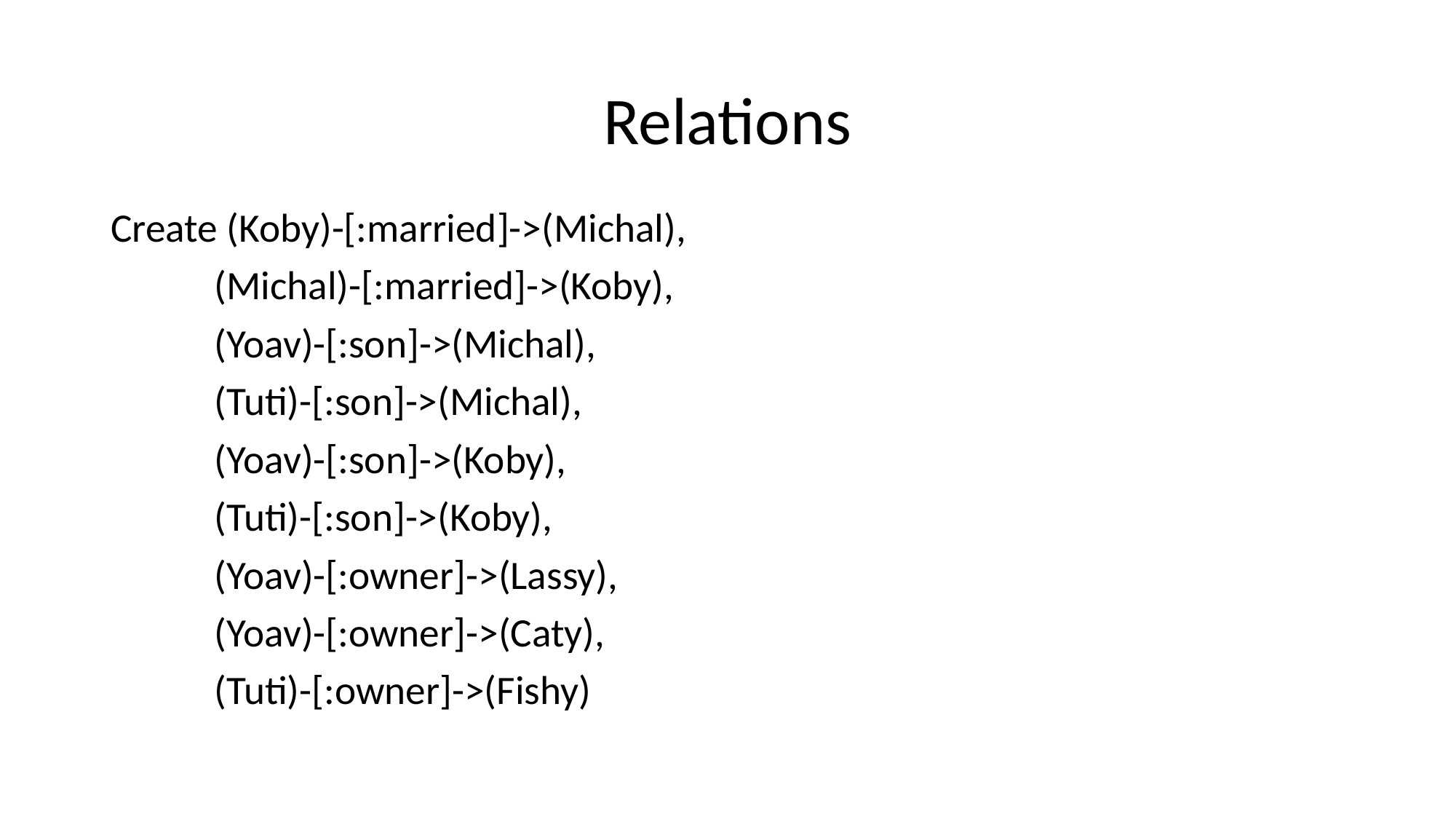

# Relations
Create (Koby)-[:married]->(Michal),
	(Michal)-[:married]->(Koby),
	(Yoav)-[:son]->(Michal),
	(Tuti)-[:son]->(Michal),
	(Yoav)-[:son]->(Koby),
	(Tuti)-[:son]->(Koby),
	(Yoav)-[:owner]->(Lassy),
	(Yoav)-[:owner]->(Caty),
	(Tuti)-[:owner]->(Fishy)